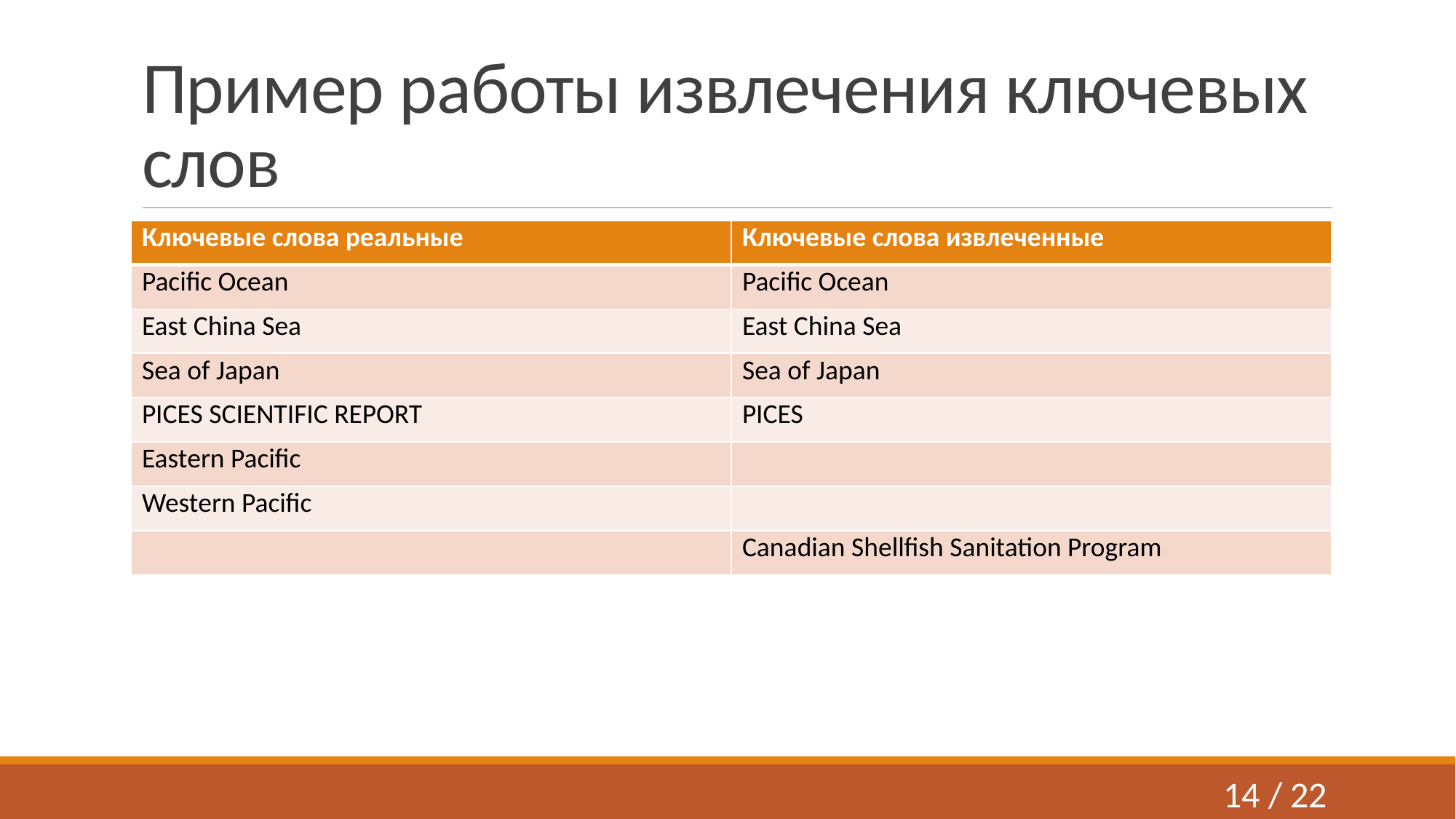

# Пример работы извлечения ключевых слов
| Ключевые слова реальные | Ключевые слова извлеченные |
| --- | --- |
| Pacific Ocean | Pacific Ocean |
| East China Sea | East China Sea |
| Sea of Japan | Sea of Japan |
| PICES SCIENTIFIC REPORT | PICES |
| Eastern Pacific |  |
| Western Pacific |  |
|  | Canadian Shellfish Sanitation Program |
14 / 22